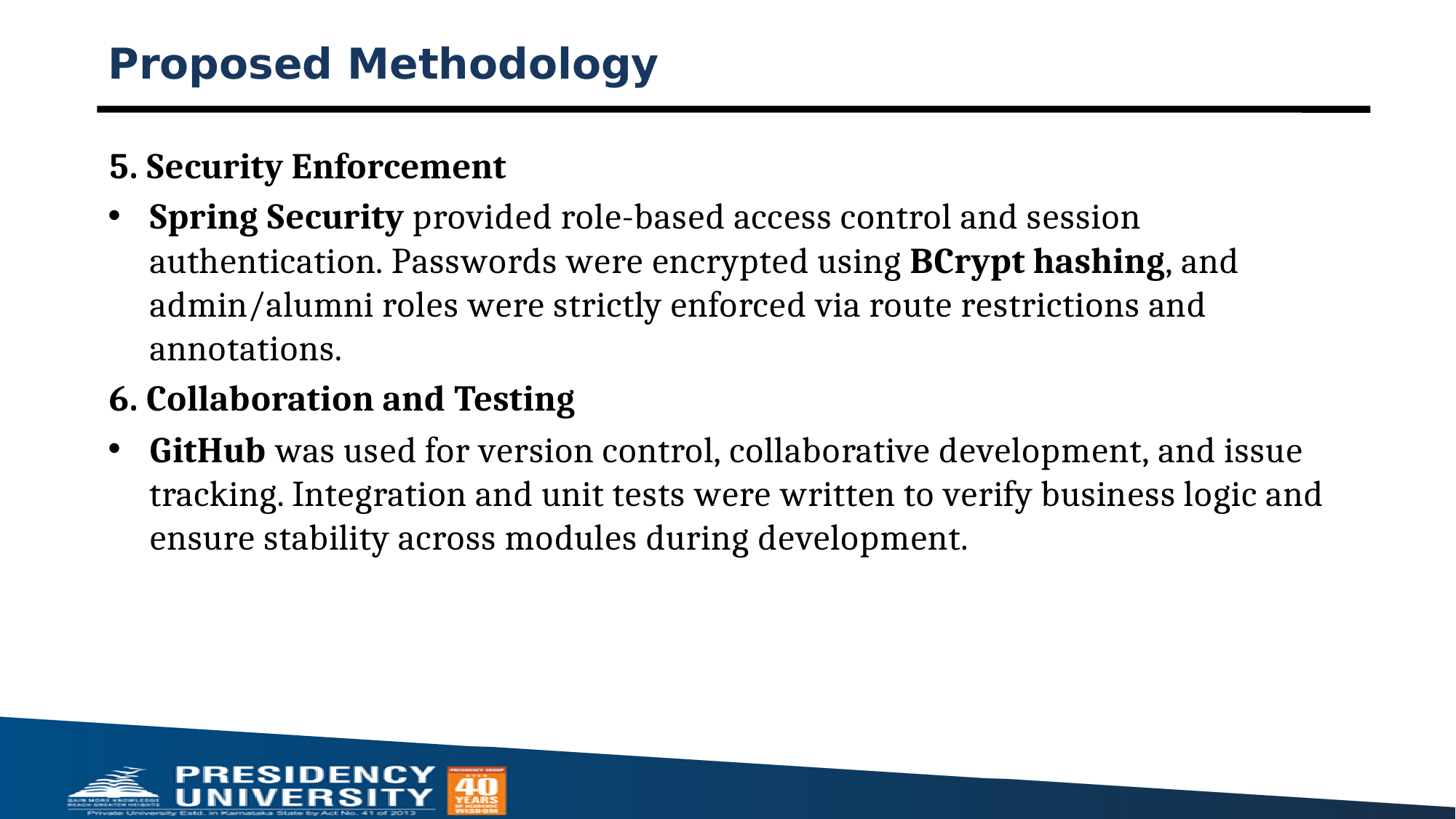

# Proposed Methodology
5. Security Enforcement
Spring Security provided role-based access control and session authentication. Passwords were encrypted using BCrypt hashing, and admin/alumni roles were strictly enforced via route restrictions and annotations.
6. Collaboration and Testing
GitHub was used for version control, collaborative development, and issue tracking. Integration and unit tests were written to verify business logic and ensure stability across modules during development.